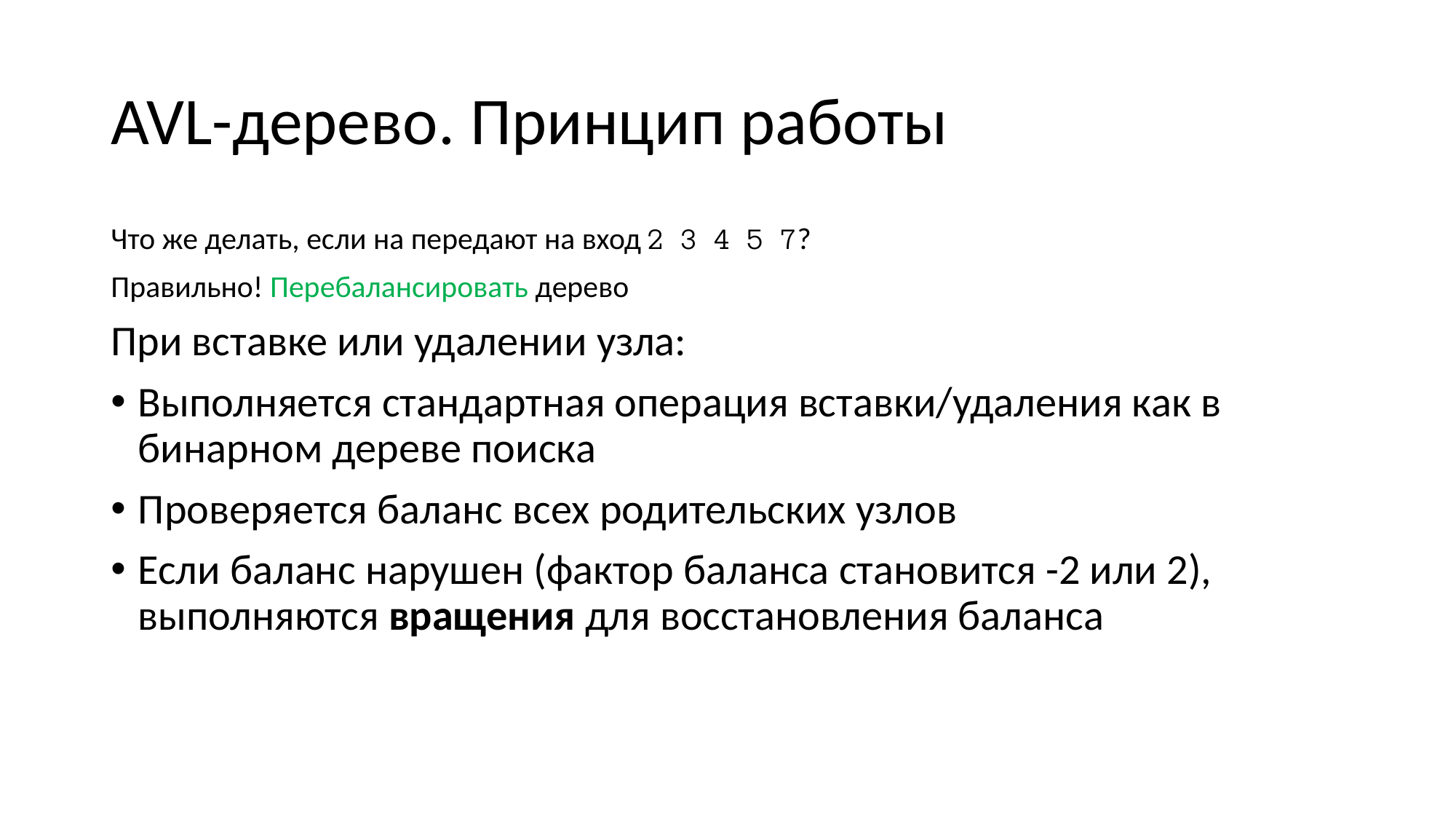

# AVL-дерево. Принцип работы
Что же делать, если на передают на вход 2 3 4 5 7?
Правильно! Перебалансировать дерево
При вставке или удалении узла:
Выполняется стандартная операция вставки/удаления как в бинарном дереве поиска
Проверяется баланс всех родительских узлов
Если баланс нарушен (фактор баланса становится -2 или 2), выполняются вращения для восстановления баланса